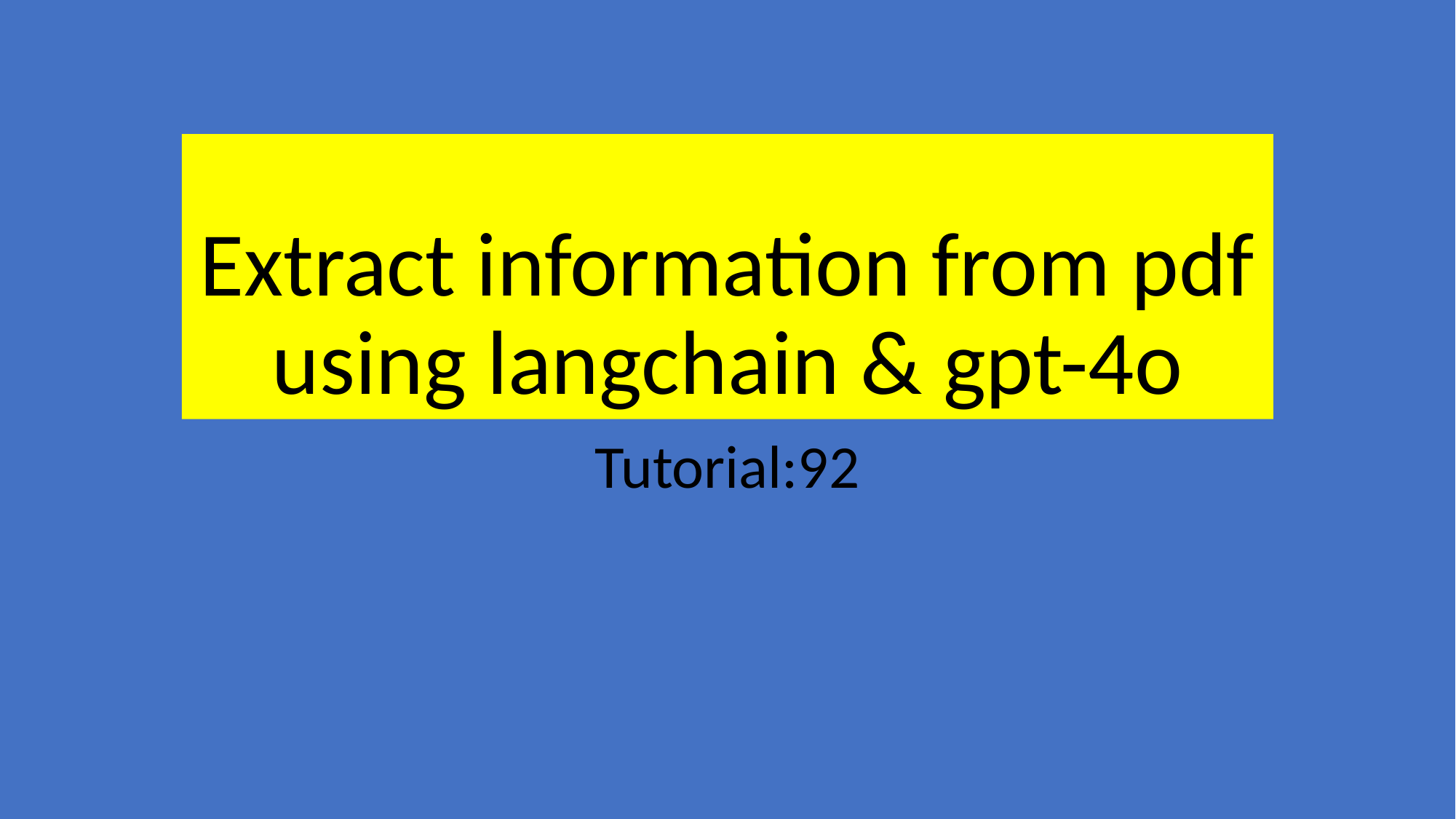

# Extract information from pdf using langchain & gpt-4o
Tutorial:92